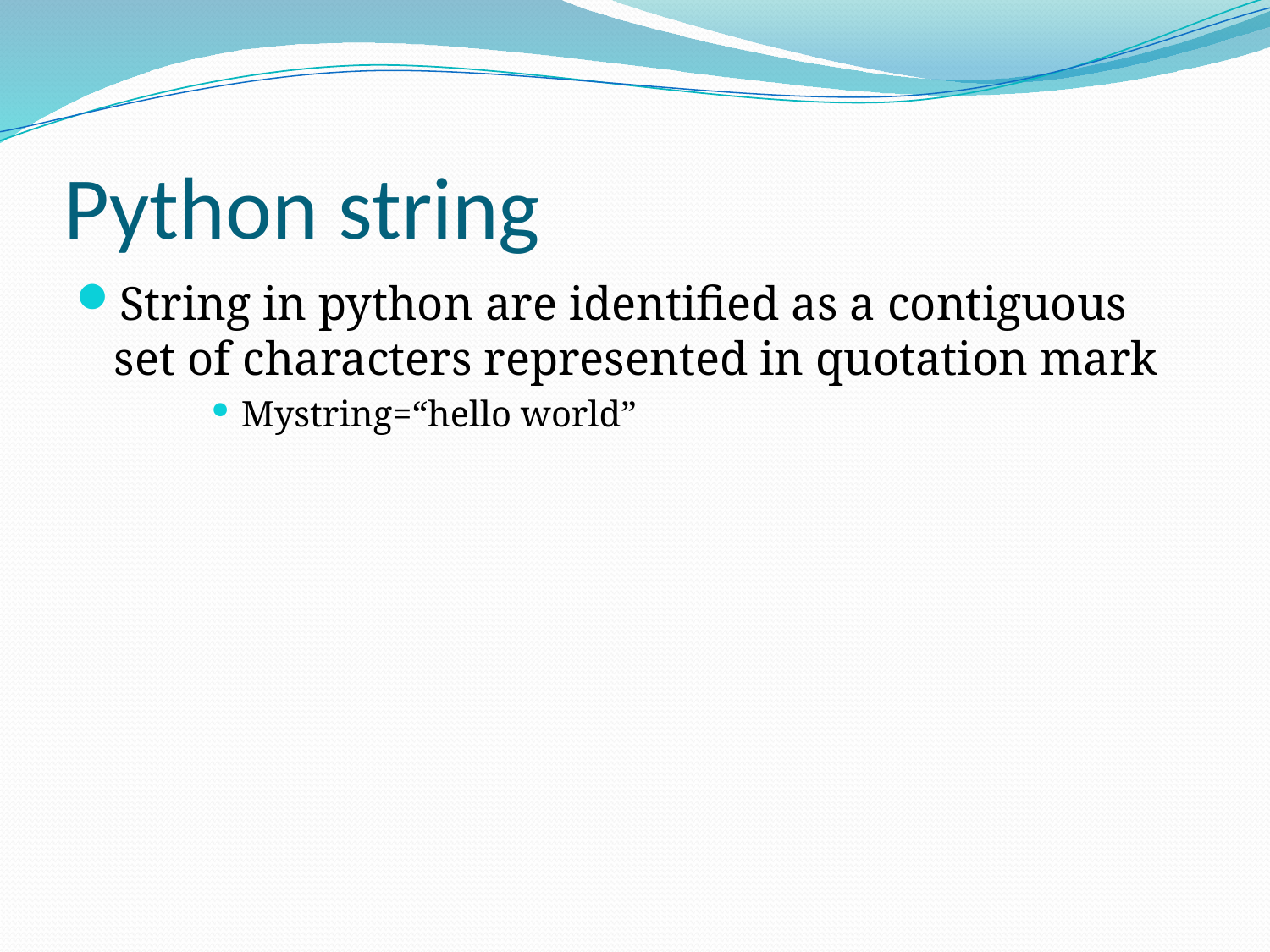

# Python string
String in python are identified as a contiguous set of characters represented in quotation mark
Mystring=“hello world”